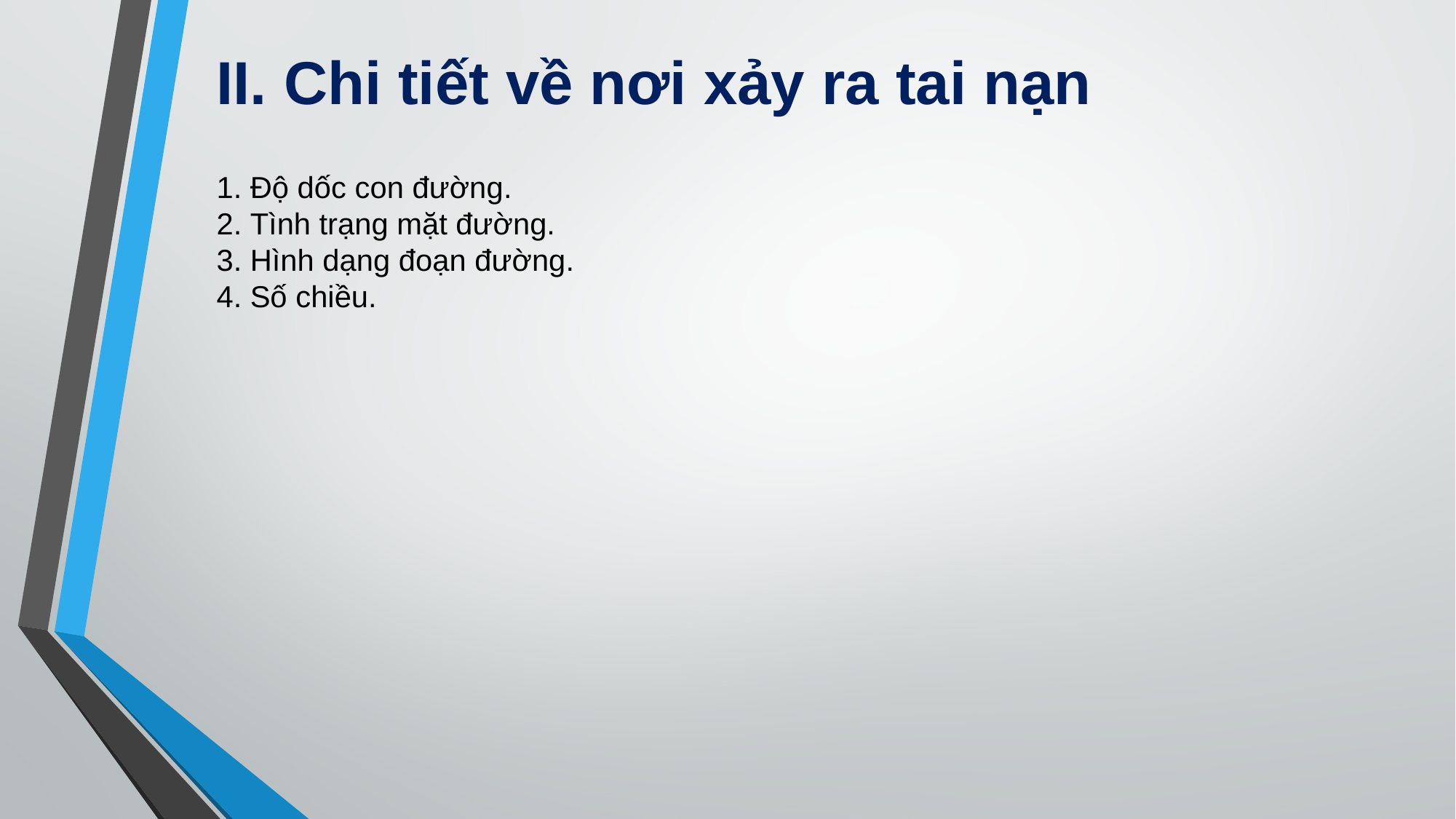

II. Chi tiết về nơi xảy ra tai nạn
1. Độ dốc con đường.
2. Tình trạng mặt đường.
3. Hình dạng đoạn đường.
4. Số chiều.